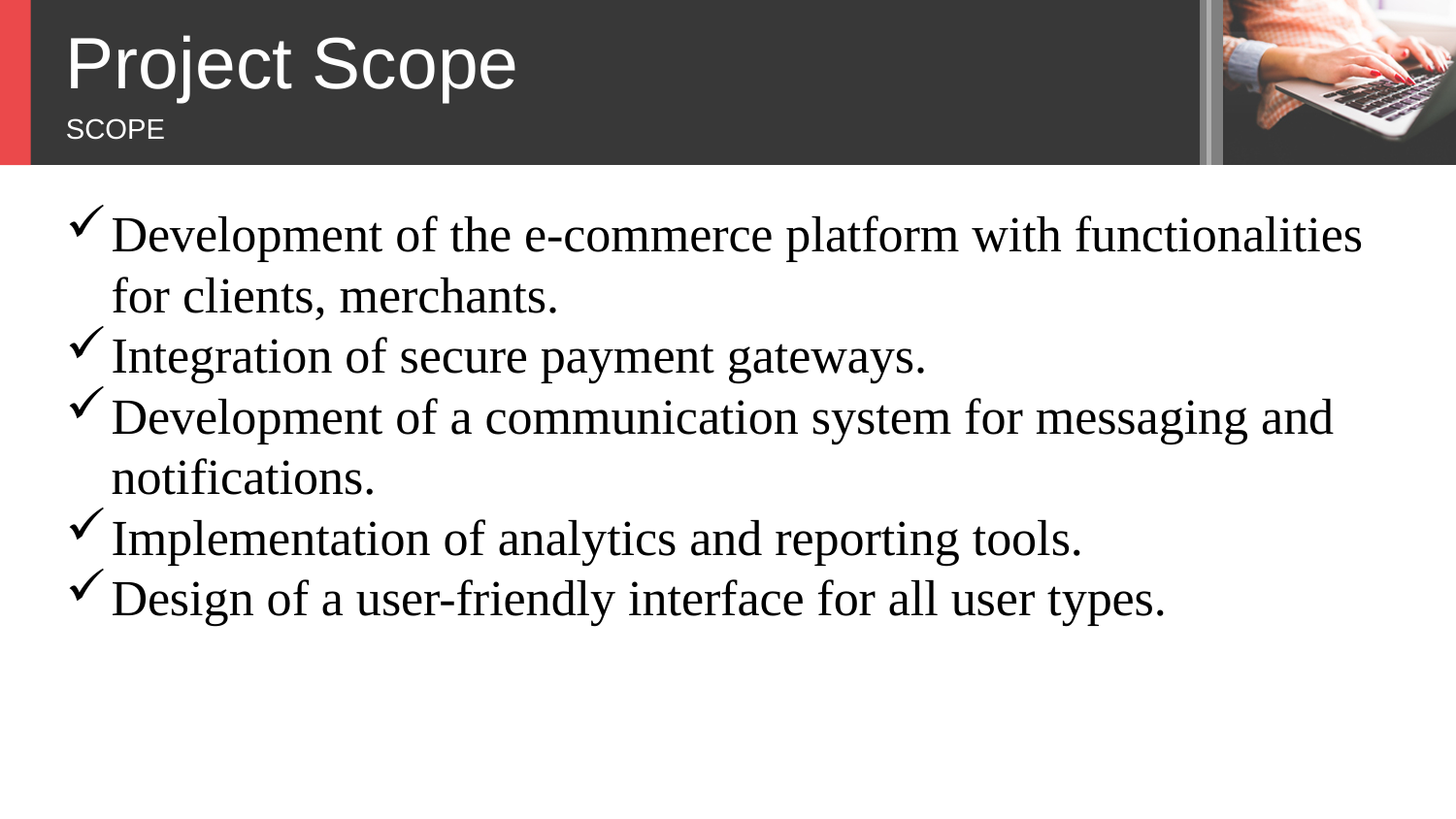

Project Scope
SCOPE
Development of the e-commerce platform with functionalities for clients, merchants.
Integration of secure payment gateways.
Development of a communication system for messaging and notifications.
Implementation of analytics and reporting tools.
Design of a user-friendly interface for all user types.